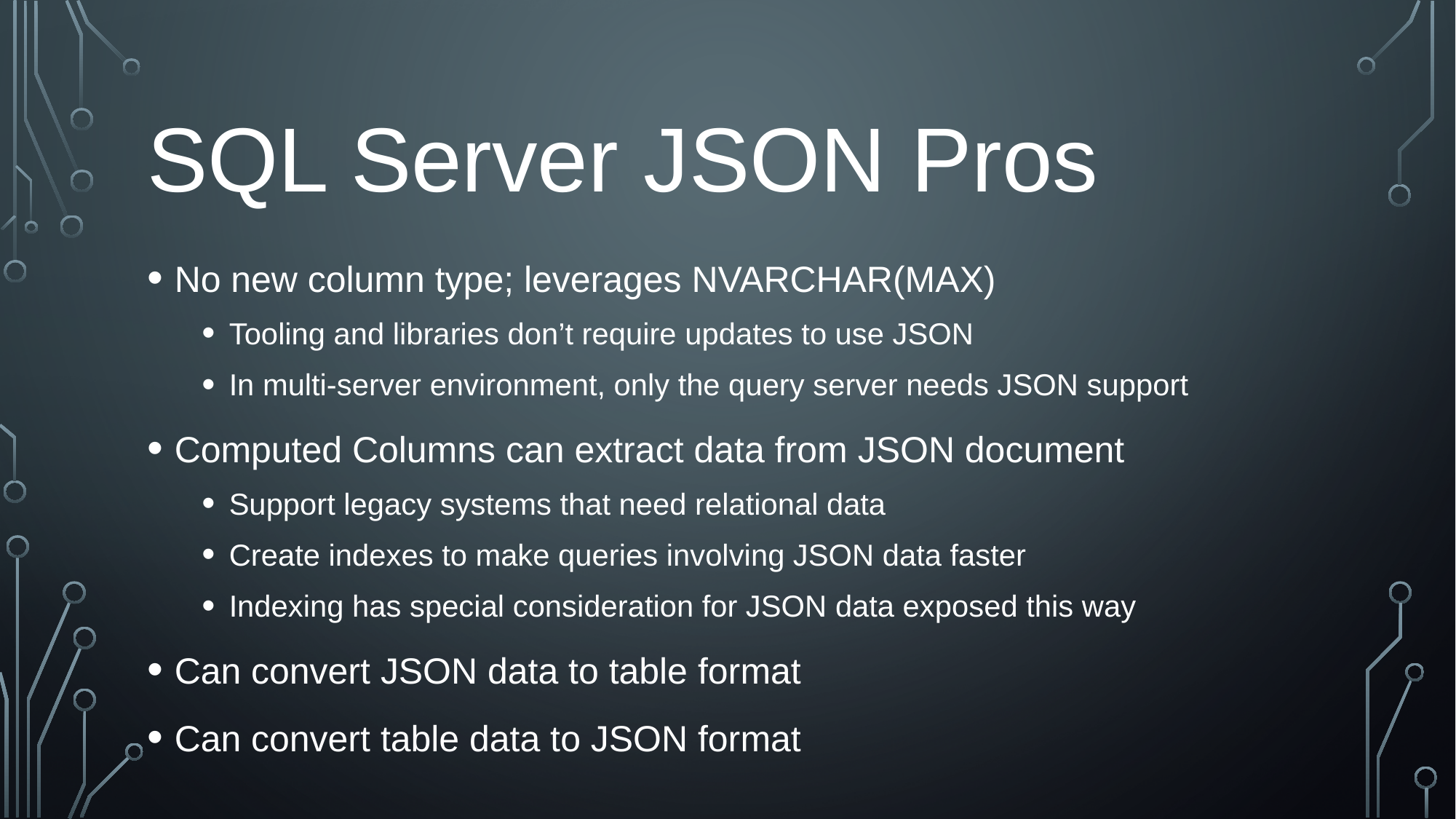

# SQL Server JSON Pros
No new column type; leverages NVARCHAR(MAX)
Tooling and libraries don’t require updates to use JSON
In multi-server environment, only the query server needs JSON support
Computed Columns can extract data from JSON document
Support legacy systems that need relational data
Create indexes to make queries involving JSON data faster
Indexing has special consideration for JSON data exposed this way
Can convert JSON data to table format
Can convert table data to JSON format